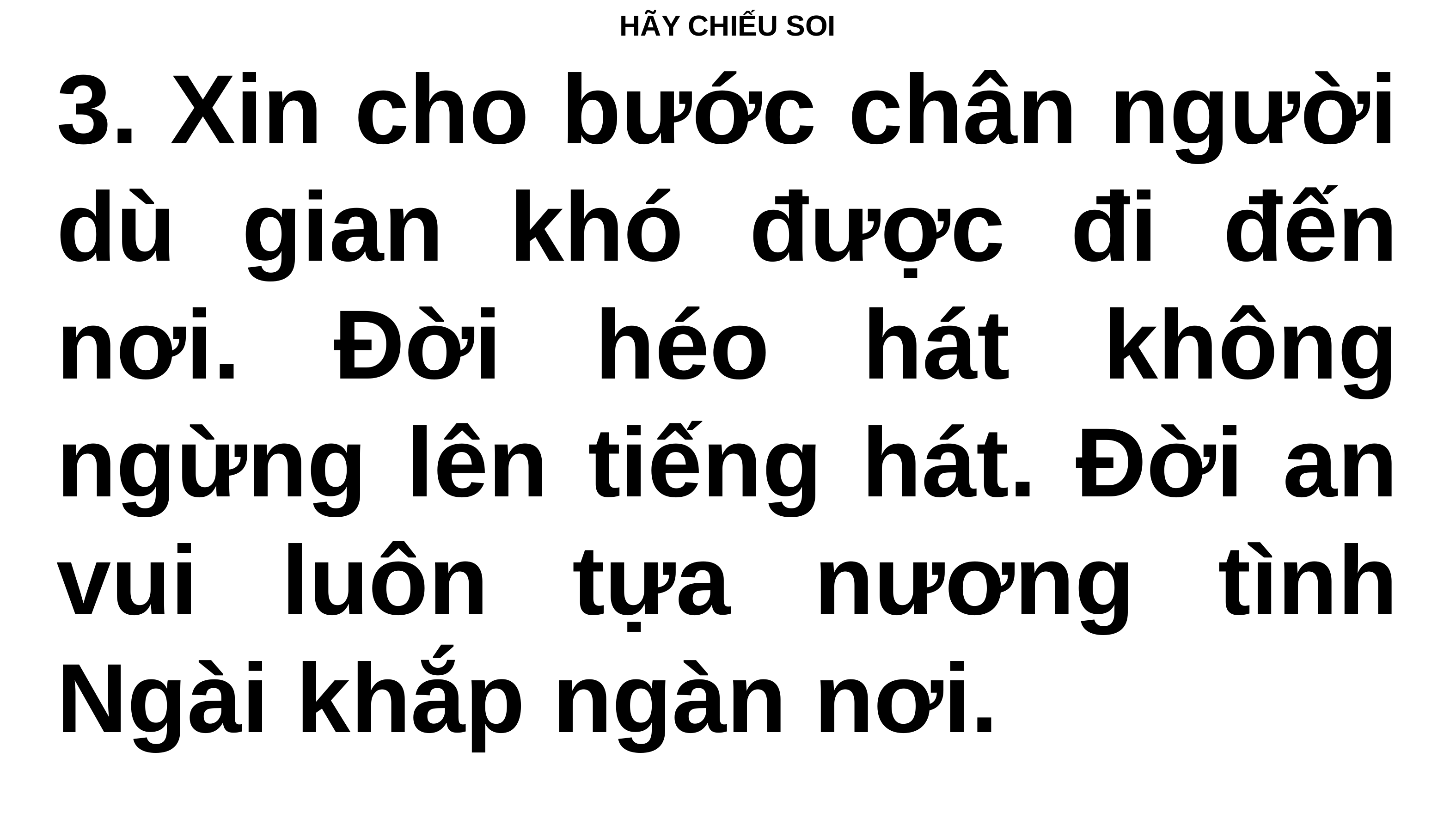

# HÃY CHIẾU SOI
3. Xin cho bước chân người dù gian khó được đi đến nơi. Đời héo hát không ngừng lên tiếng hát. Đời an vui luôn tựa nương tình Ngài khắp ngàn nơi.